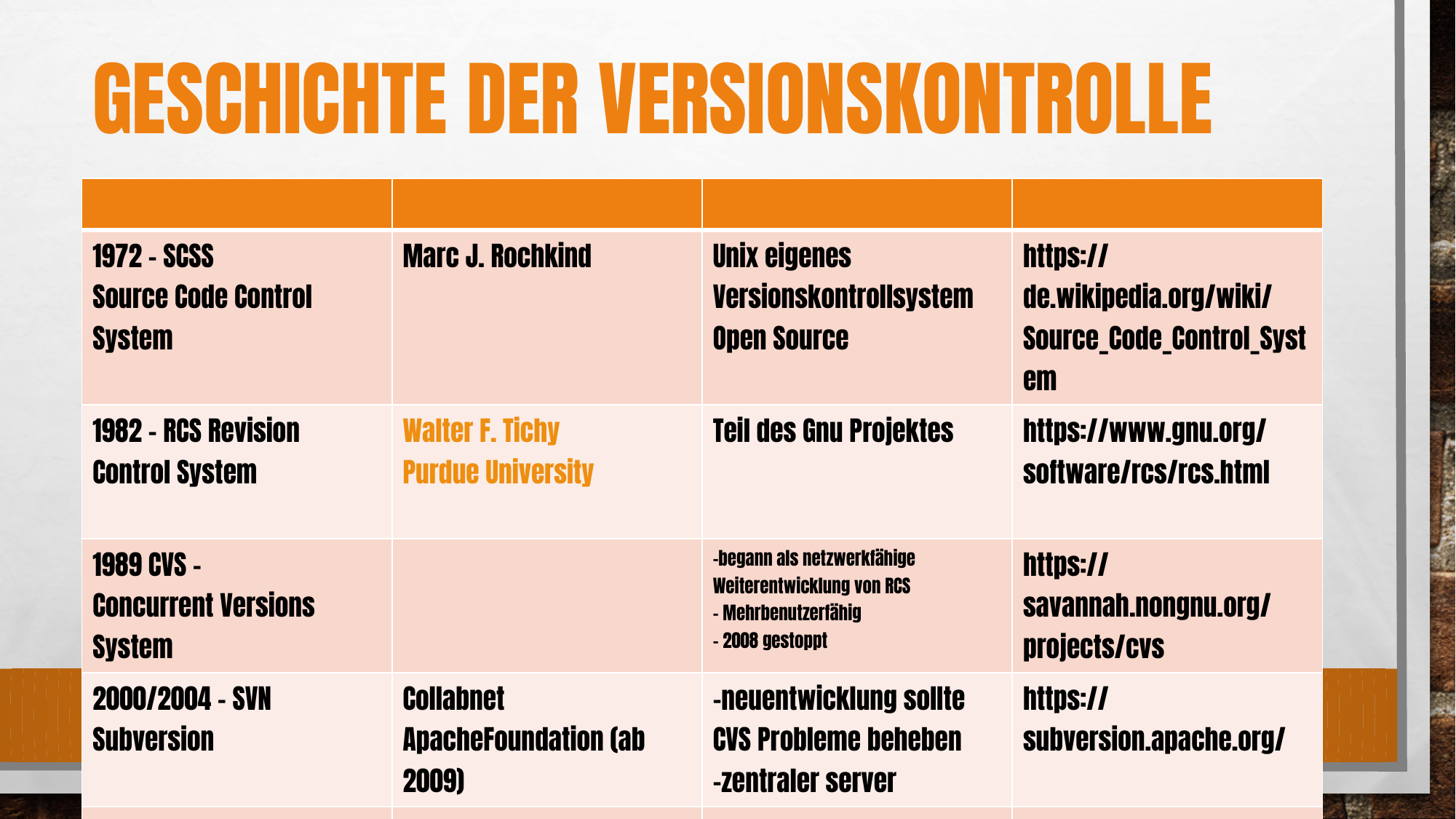

# Geschichte der Versionskontrolle
|  |  |  |  |
| --- | --- | --- | --- |
| 1972 – SCSS Source Code Control System | Marc J. Rochkind | Unix eigenes Versionskontrollsystem Open Source | https://de.wikipedia.org/wiki/Source\_Code\_Control\_System |
| 1982 – RCS Revision Control System | Walter F. Tichy  Purdue University | Teil des Gnu Projektes | https://www.gnu.org/software/rcs/rcs.html |
| 1989 CVS – Concurrent Versions System |  | -begann als netzwerkfähige Weiterentwicklung von RCS - Mehrbenutzerfähig - 2008 gestoppt | https://savannah.nongnu.org/projects/cvs |
| 2000/2004 – SVN Subversion | Collabnet ApacheFoundation (ab 2009) | -neuentwicklung sollte CVS Probleme beheben -zentraler server | https://subversion.apache.org/ |
|  |  |  |  |
|  |  |  |  |